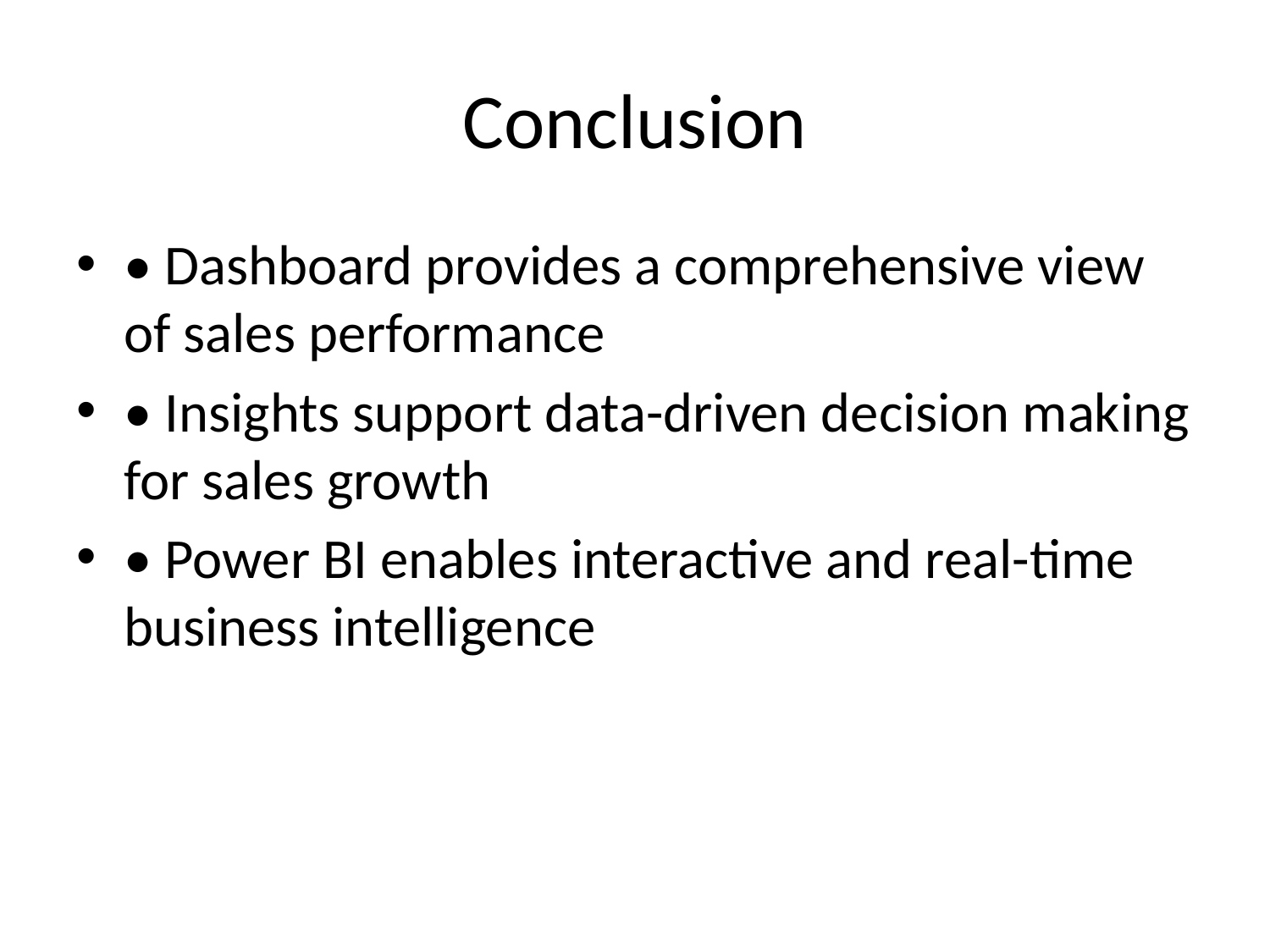

# Conclusion
• Dashboard provides a comprehensive view of sales performance
• Insights support data-driven decision making for sales growth
• Power BI enables interactive and real-time business intelligence